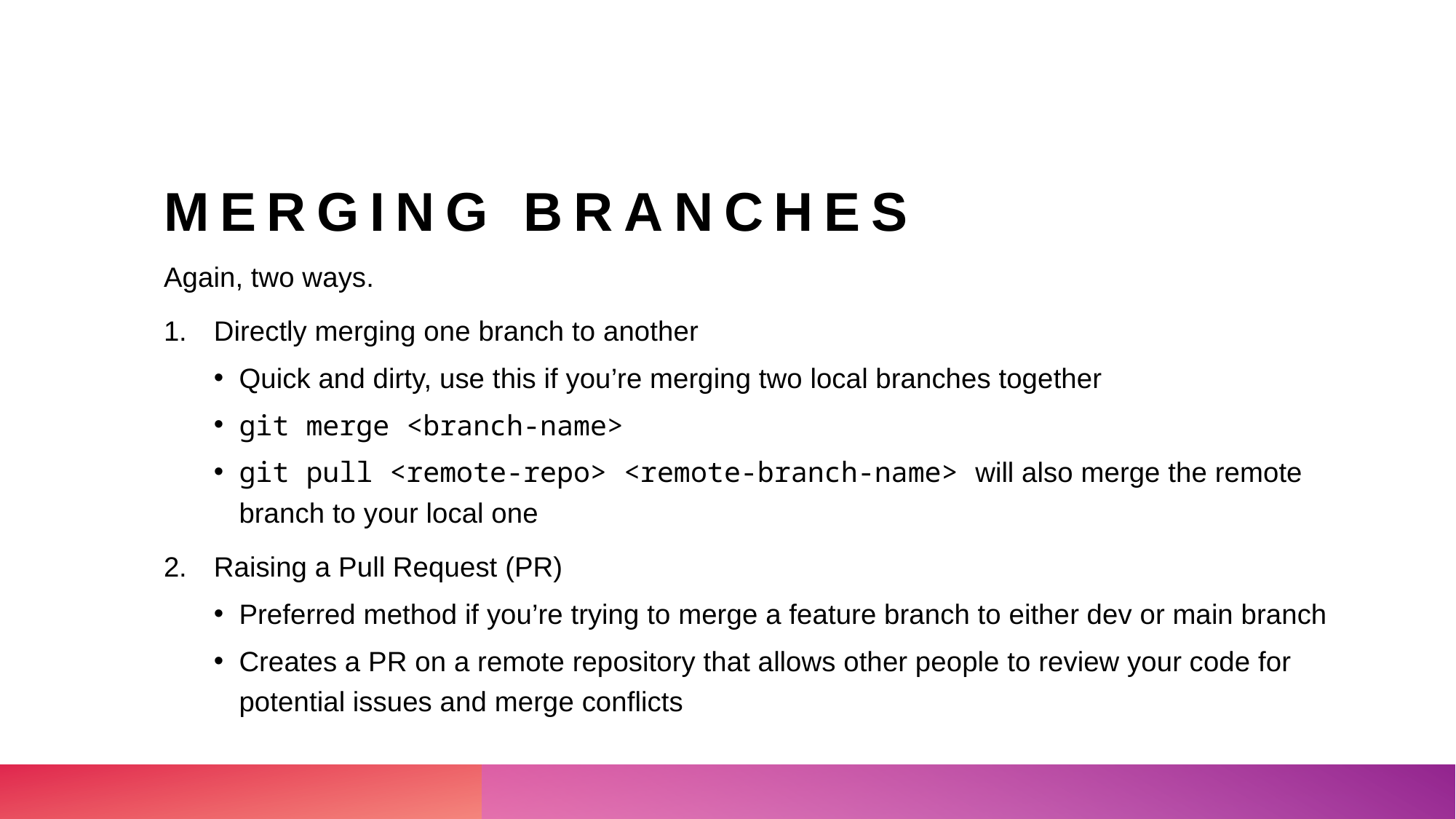

# Merging Branches
Again, two ways.
Directly merging one branch to another
Quick and dirty, use this if you’re merging two local branches together
git merge <branch-name>
git pull <remote-repo> <remote-branch-name> will also merge the remote branch to your local one
Raising a Pull Request (PR)
Preferred method if you’re trying to merge a feature branch to either dev or main branch
Creates a PR on a remote repository that allows other people to review your code for potential issues and merge conflicts